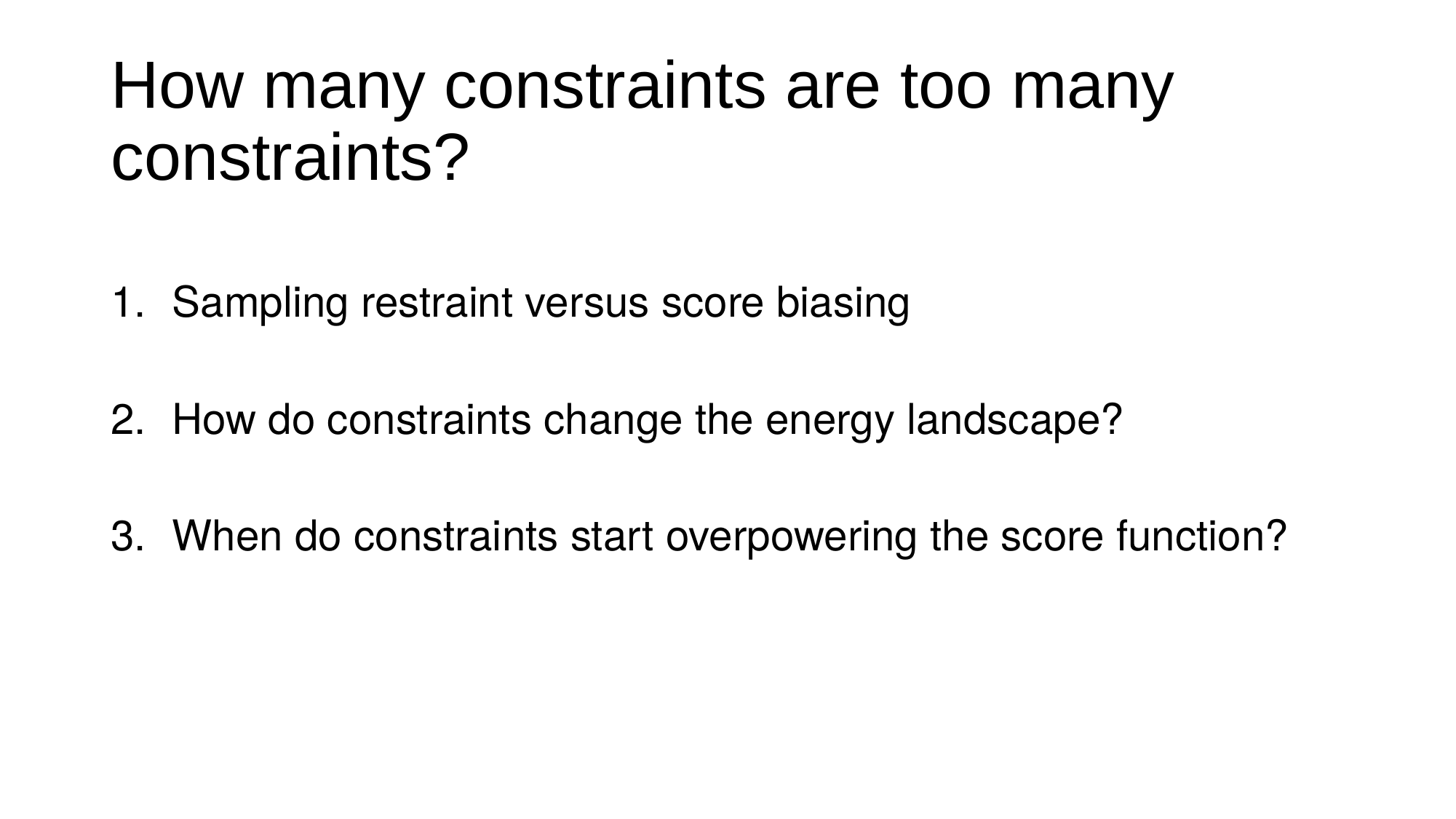

# How many constraints are too many constraints?
Sampling restraint versus score biasing
How do constraints change the energy landscape?
When do constraints start overpowering the score function?